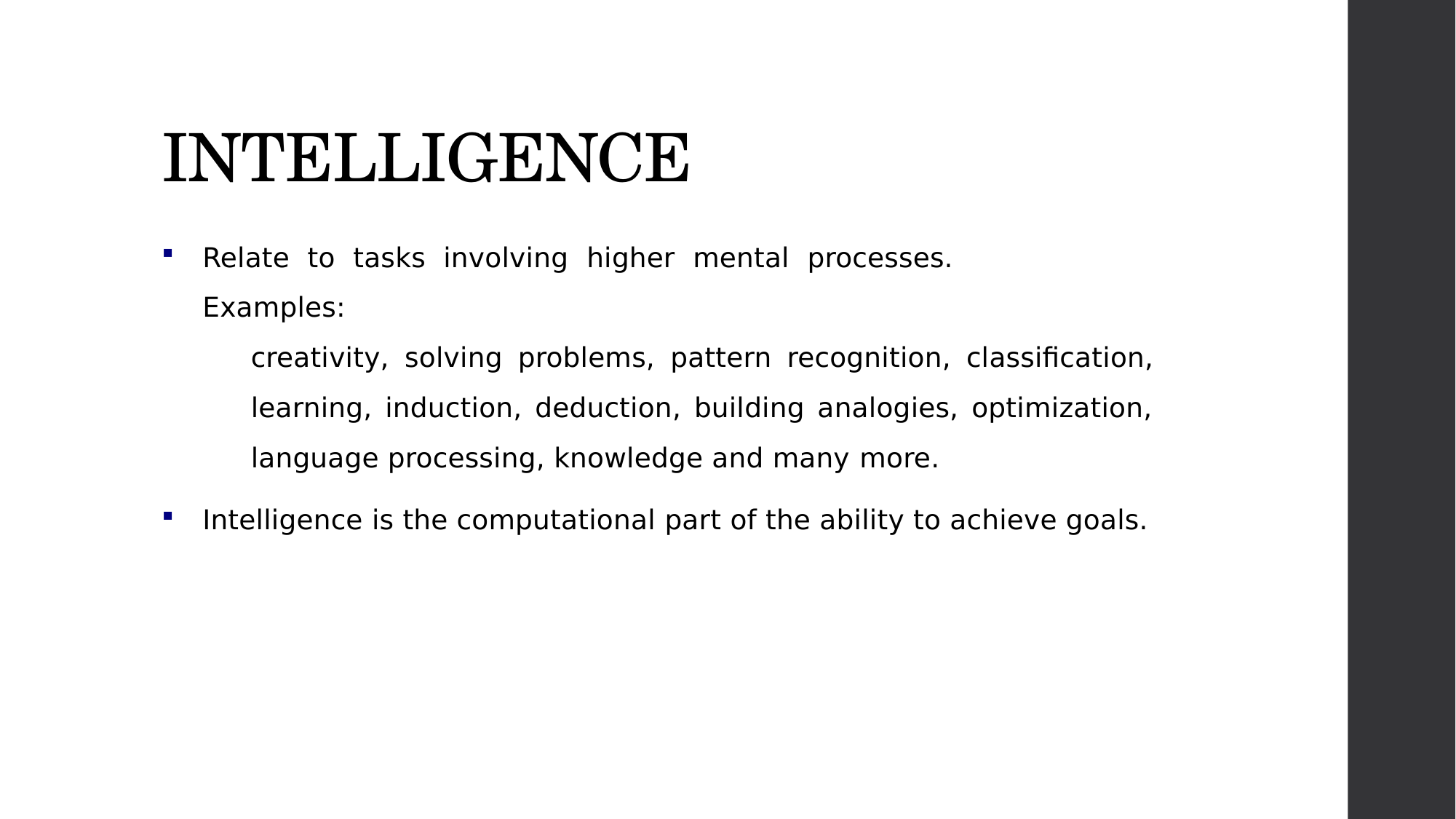

# INTELLIGENCE
Relate to tasks involving higher mental processes. Examples:
creativity, solving problems, pattern recognition, classification, learning, induction, deduction, building analogies, optimization, language processing, knowledge and many more.

Intelligence is the computational part of the ability to achieve goals.